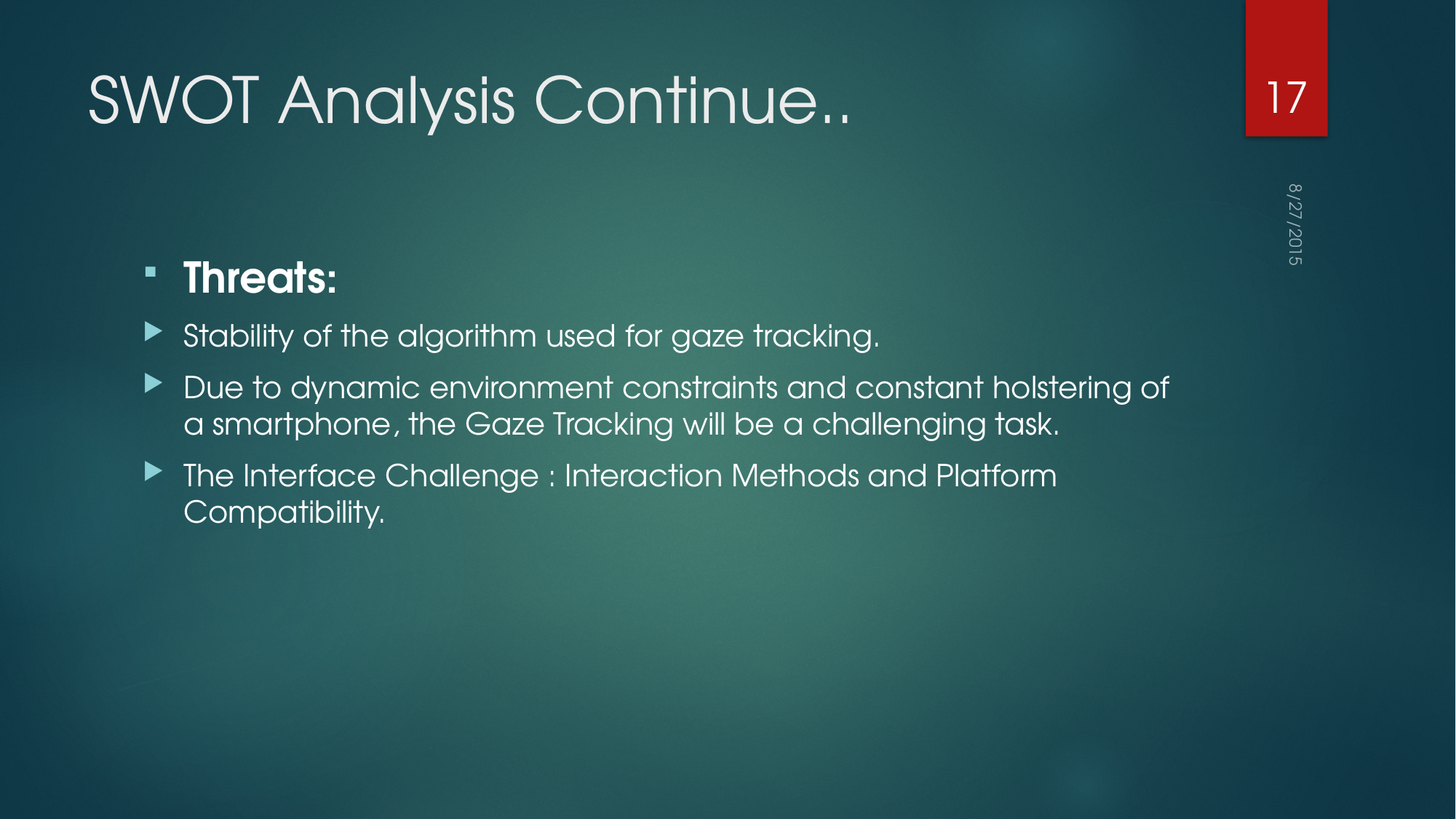

17
# SWOT Analysis Continue..
Threats:
Stability of the algorithm used for gaze tracking.
Due to dynamic environment constraints and constant holstering of a smartphone, the Gaze Tracking will be a challenging task.
The Interface Challenge : Interaction Methods and Platform Compatibility.

8/27/2015